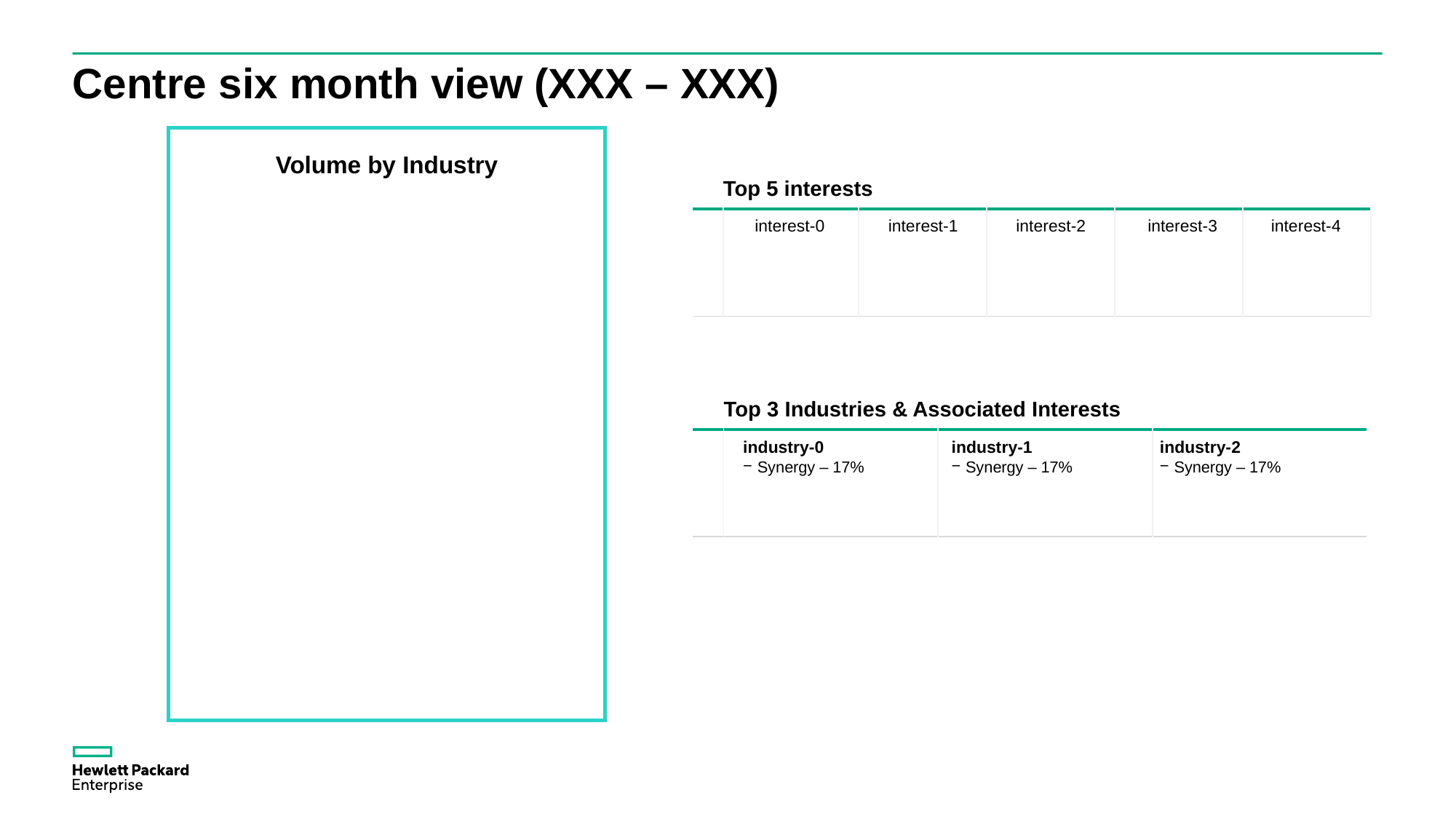

# Centre six month view (XXX – XXX)
Volume by Industry
|  | Top 5 interests |  |  |  |  |
| --- | --- | --- | --- | --- | --- |
|  |  |  |  |  |  |
interest-0

interest-1
interest-2
interest-3
interest-4
|  | Top 3 Industries & Associated Interests |  |  |
| --- | --- | --- | --- |
|  |  |  |  |
industry-0
Synergy – 17%

industry-1
Synergy – 17%

industry-2
Synergy – 17%